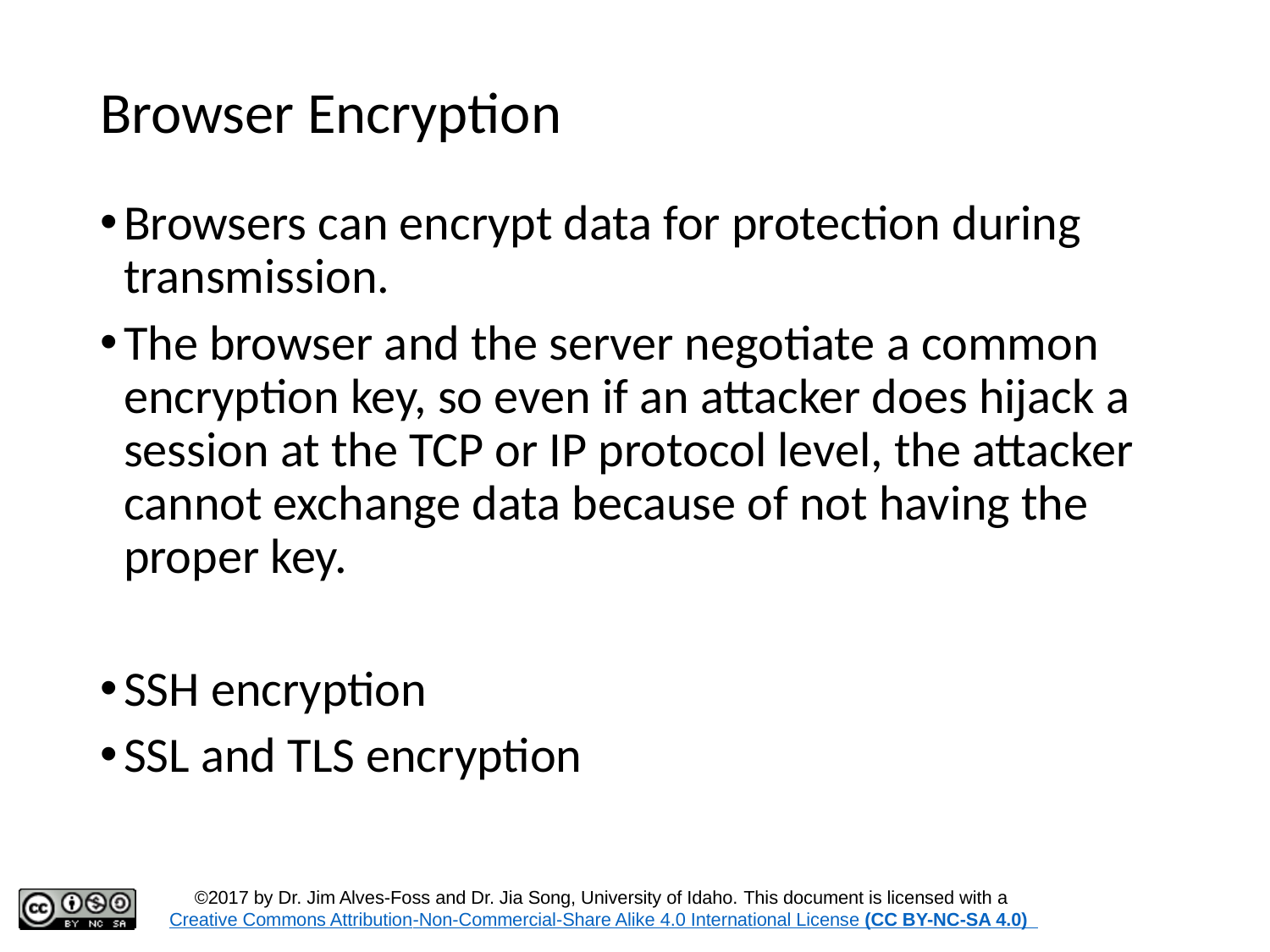

# Browser Encryption
Browsers can encrypt data for protection during transmission.
The browser and the server negotiate a common encryption key, so even if an attacker does hijack a session at the TCP or IP protocol level, the attacker cannot exchange data because of not having the proper key.

SSH encryption
SSL and TLS encryption